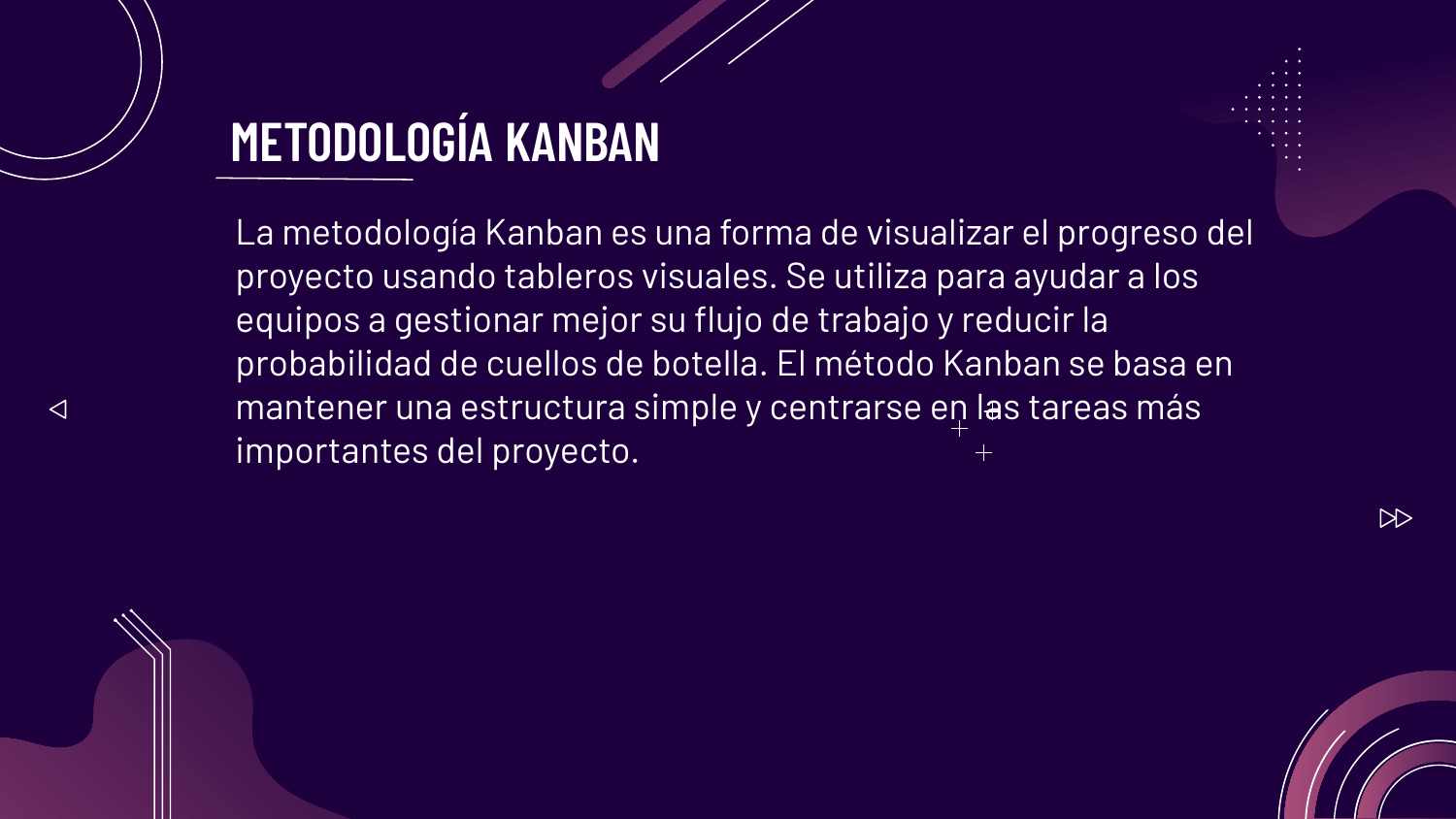

# METODOLOGÍA KANBAN
La metodología Kanban es una forma de visualizar el progreso del proyecto usando tableros visuales. Se utiliza para ayudar a los equipos a gestionar mejor su flujo de trabajo y reducir la probabilidad de cuellos de botella. El método Kanban se basa en mantener una estructura simple y centrarse en las tareas más importantes del proyecto.